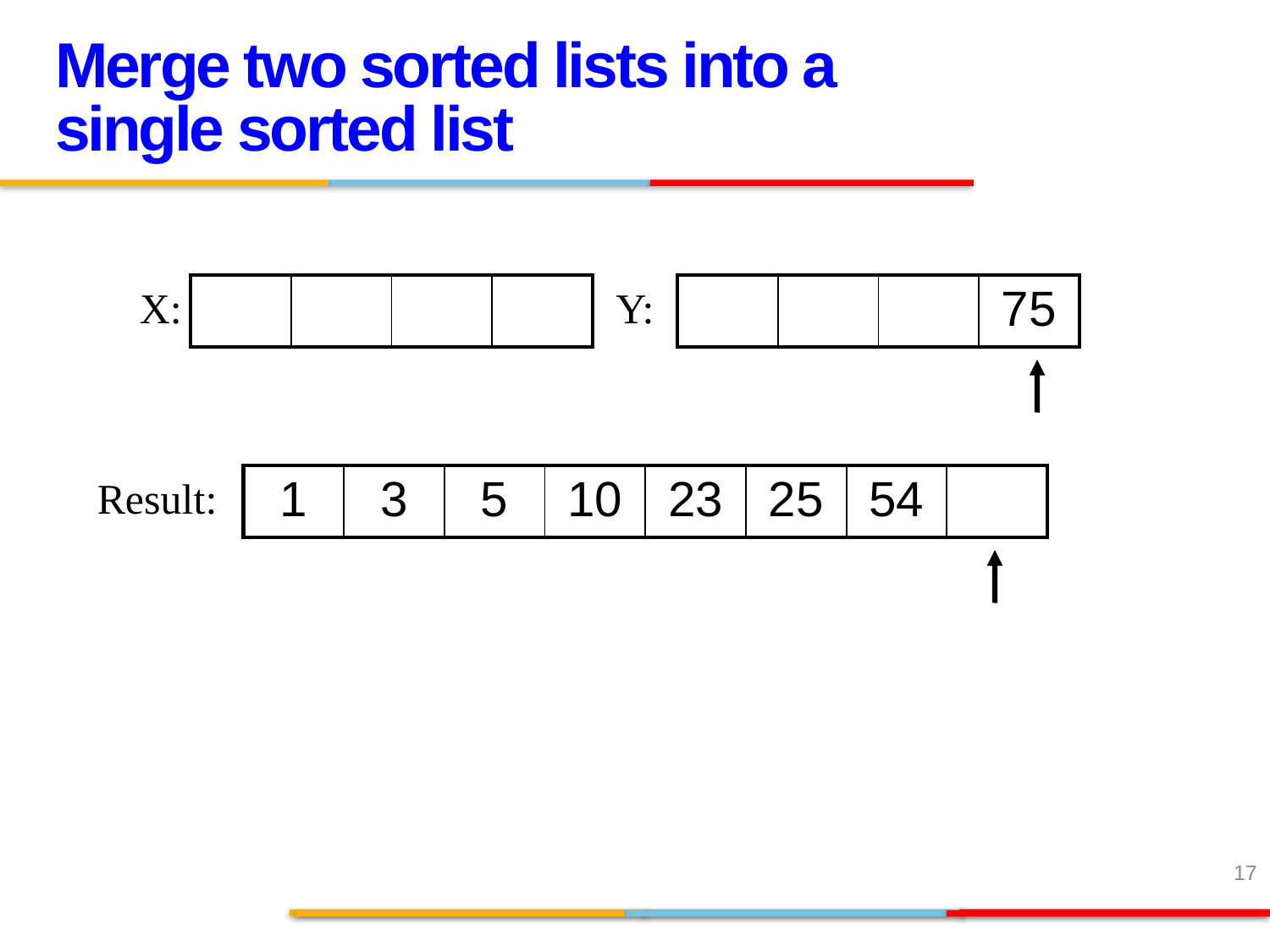

Merge two sorted lists into a single sorted list
X:
|  |  |  |  |
| --- | --- | --- | --- |
Y:
|  |  |  | 75 |
| --- | --- | --- | --- |

Result:
| 1 | 3 | 5 | 10 | 23 | 25 | 54 |  |
| --- | --- | --- | --- | --- | --- | --- | --- |

17